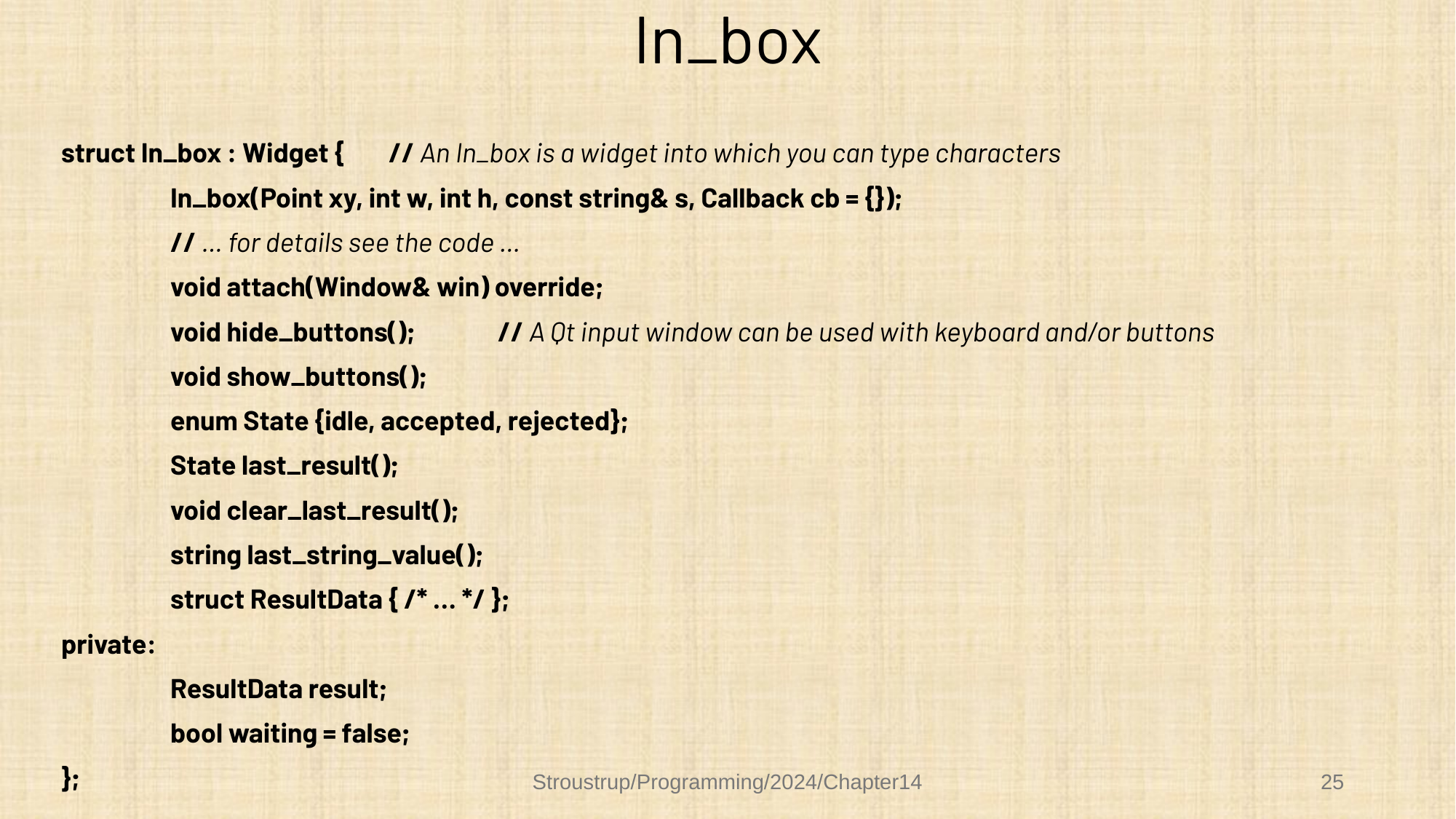

# In_box
struct In_box : Widget {	// An In_box is a widget into which you can type characters
	In_box(Point xy, int w, int h, const string& s, Callback cb = {});
	// … for details see the code …
	void attach(Window& win) override;
	void hide_buttons();	// A Qt input window can be used with keyboard and/or buttons
	void show_buttons();
	enum State {idle, accepted, rejected};
	State last_result();
	void clear_last_result();
	string last_string_value();
	struct ResultData { /* … */ };
private:
	ResultData result;
	bool waiting = false;
};

Stroustrup/Programming/2024/Chapter14
25